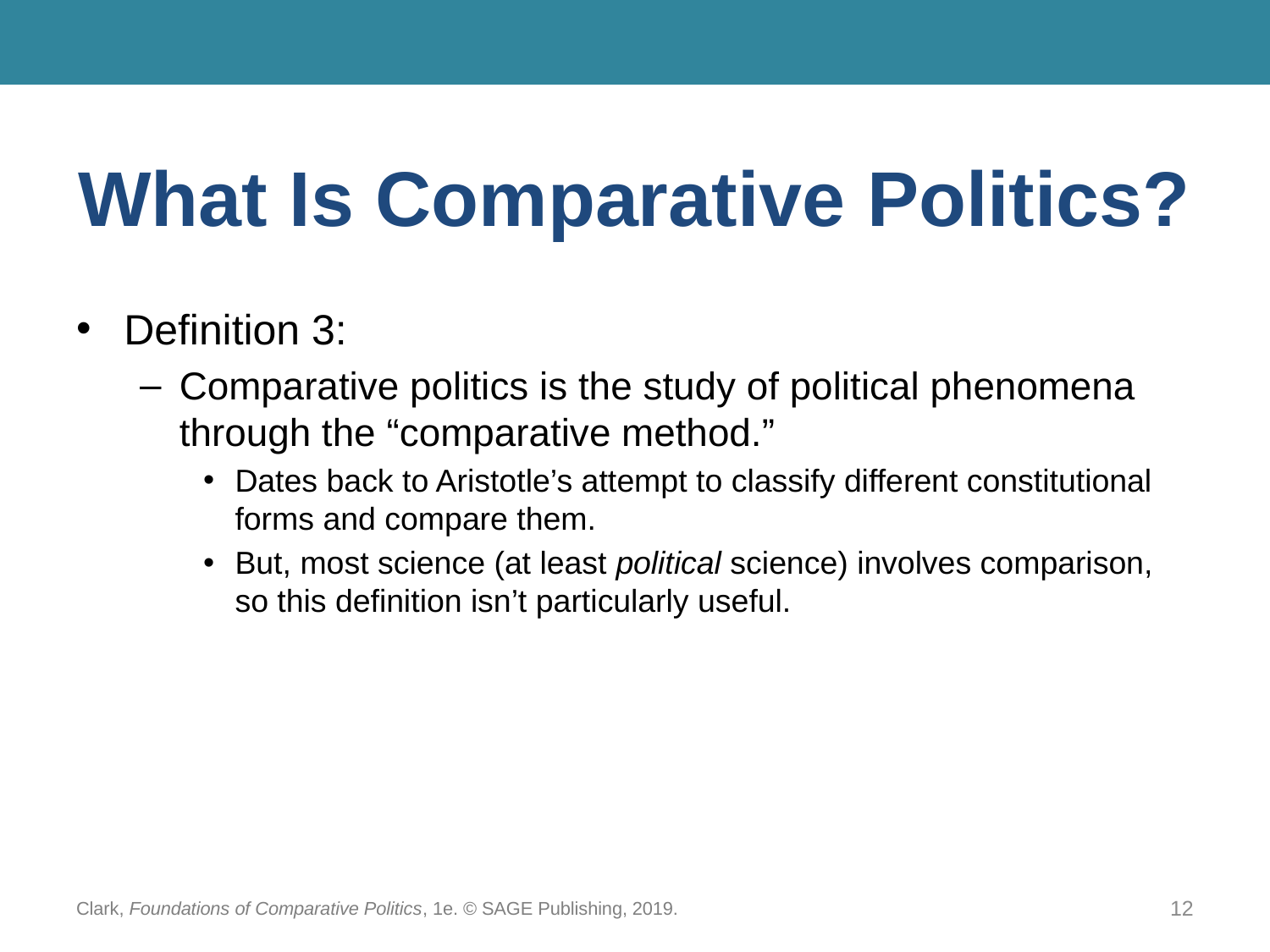

# What Is Comparative Politics?
Definition 3:
Comparative politics is the study of political phenomena through the “comparative method.”
Dates back to Aristotle’s attempt to classify different constitutional forms and compare them.
But, most science (at least political science) involves comparison, so this definition isn’t particularly useful.

Clark, Foundations of Comparative Politics, 1e. © SAGE Publishing, 2019.
12